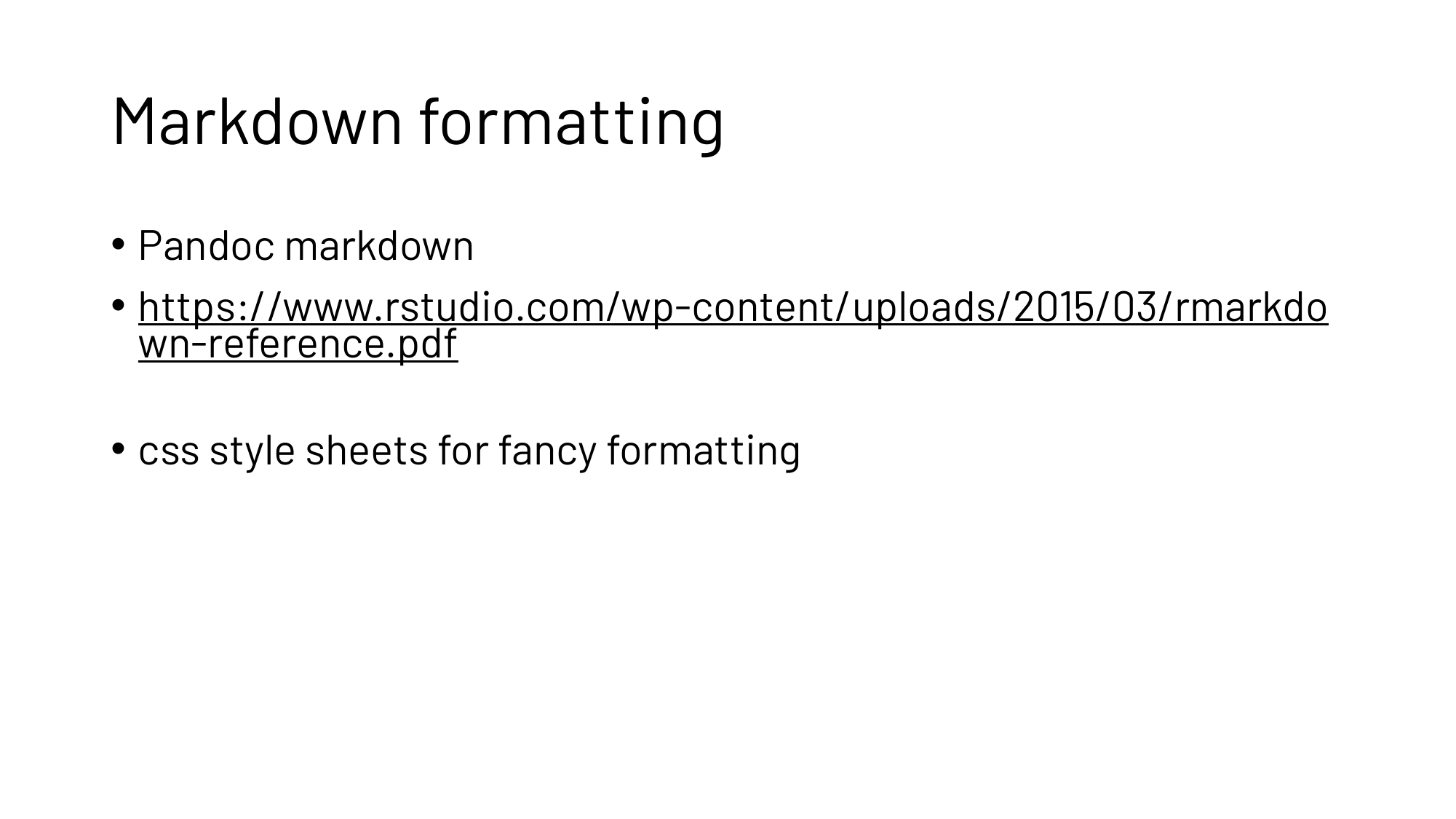

# Markdown formatting
Pandoc markdown
https://www.rstudio.com/wp-content/uploads/2015/03/rmarkdown-reference.pdf
css style sheets for fancy formatting